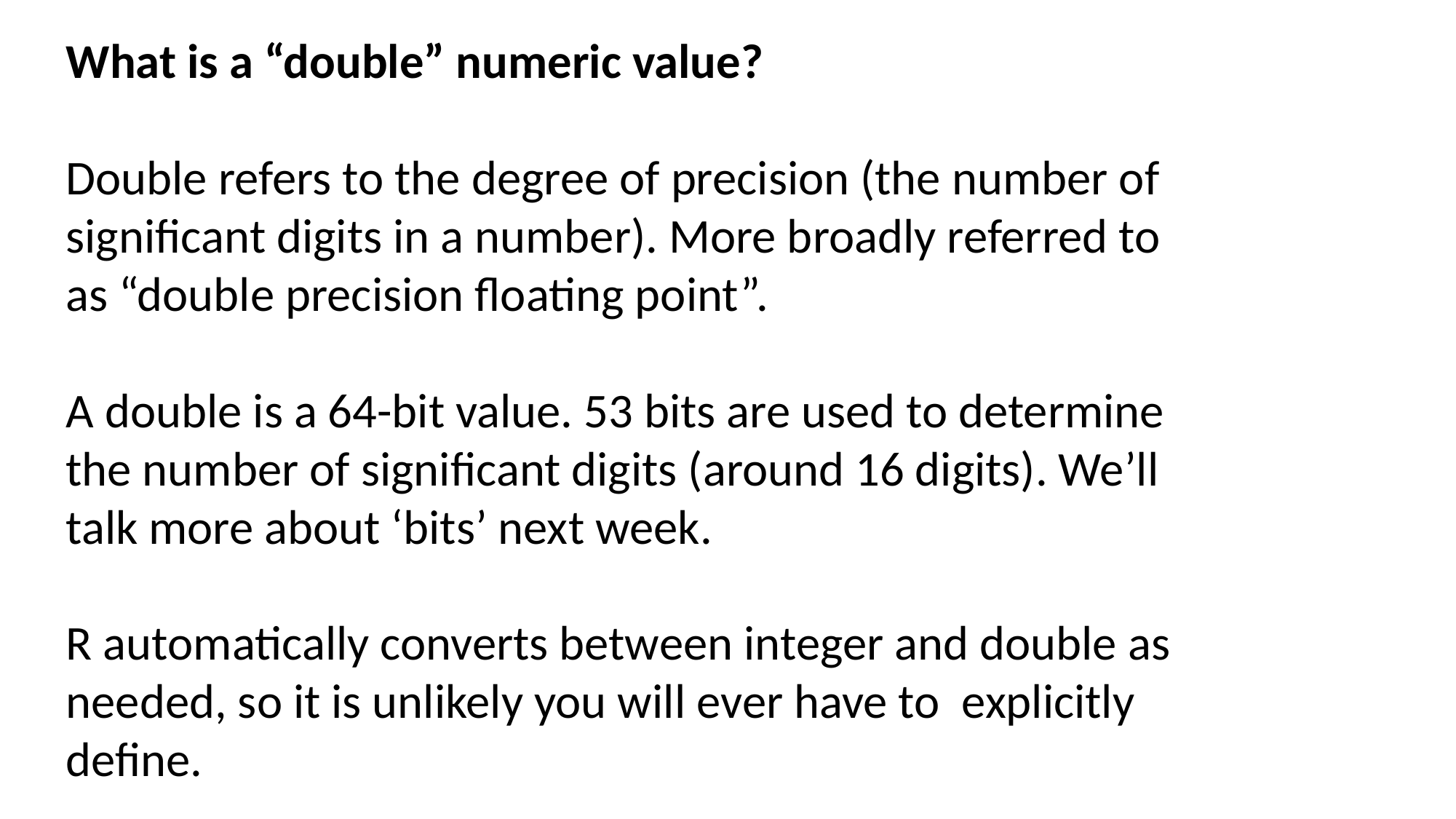

What is a “double” numeric value?

Double refers to the degree of precision (the number of significant digits in a number). More broadly referred to as “double precision floating point”.

A double is a 64-bit value. 53 bits are used to determine the number of significant digits (around 16 digits). We’ll talk more about ‘bits’ next week.

R automatically converts between integer and double as needed, so it is unlikely you will ever have to  explicitly define.